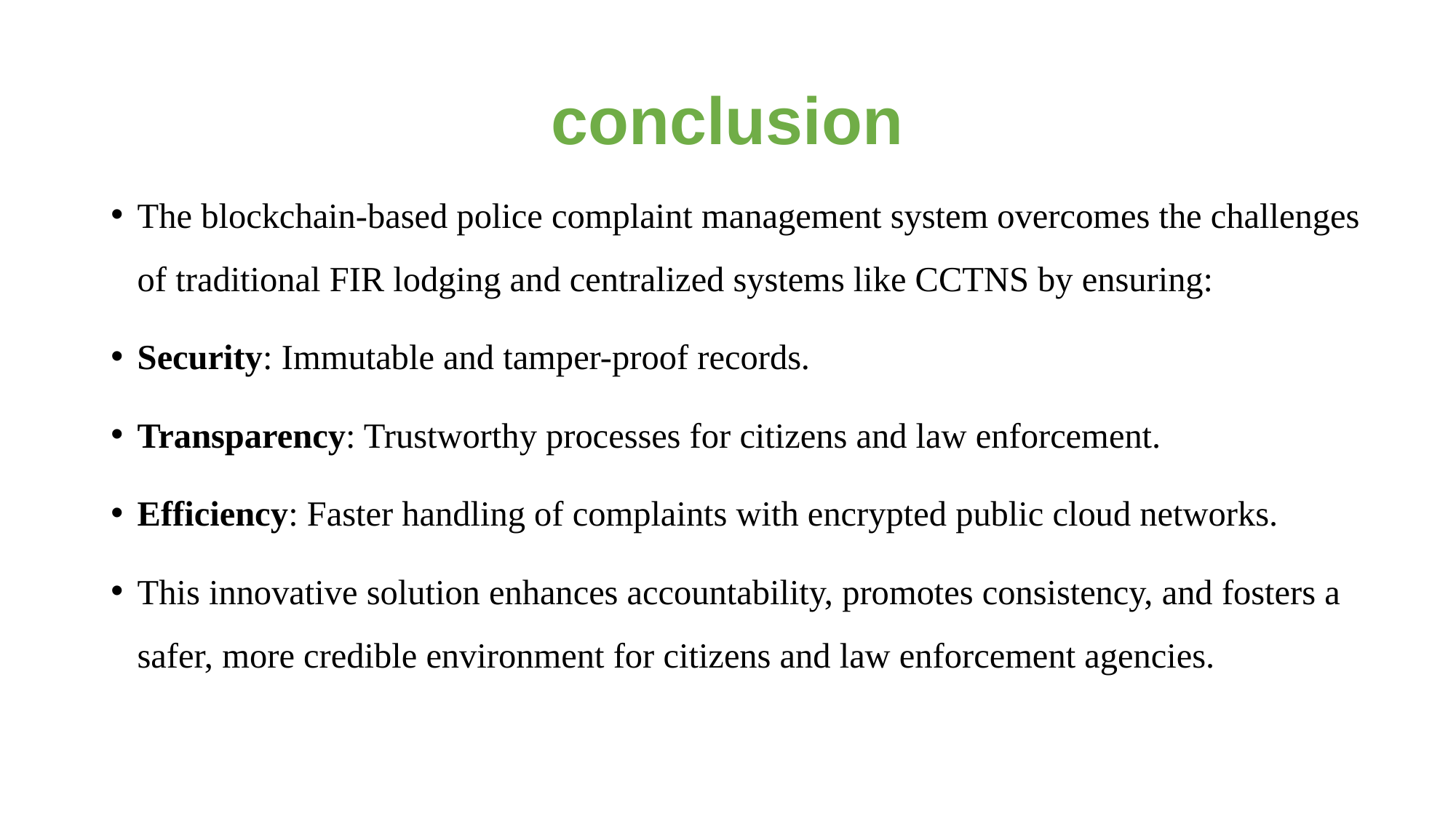

# conclusion
The blockchain-based police complaint management system overcomes the challenges of traditional FIR lodging and centralized systems like CCTNS by ensuring:
Security: Immutable and tamper-proof records.
Transparency: Trustworthy processes for citizens and law enforcement.
Efficiency: Faster handling of complaints with encrypted public cloud networks.
This innovative solution enhances accountability, promotes consistency, and fosters a safer, more credible environment for citizens and law enforcement agencies.